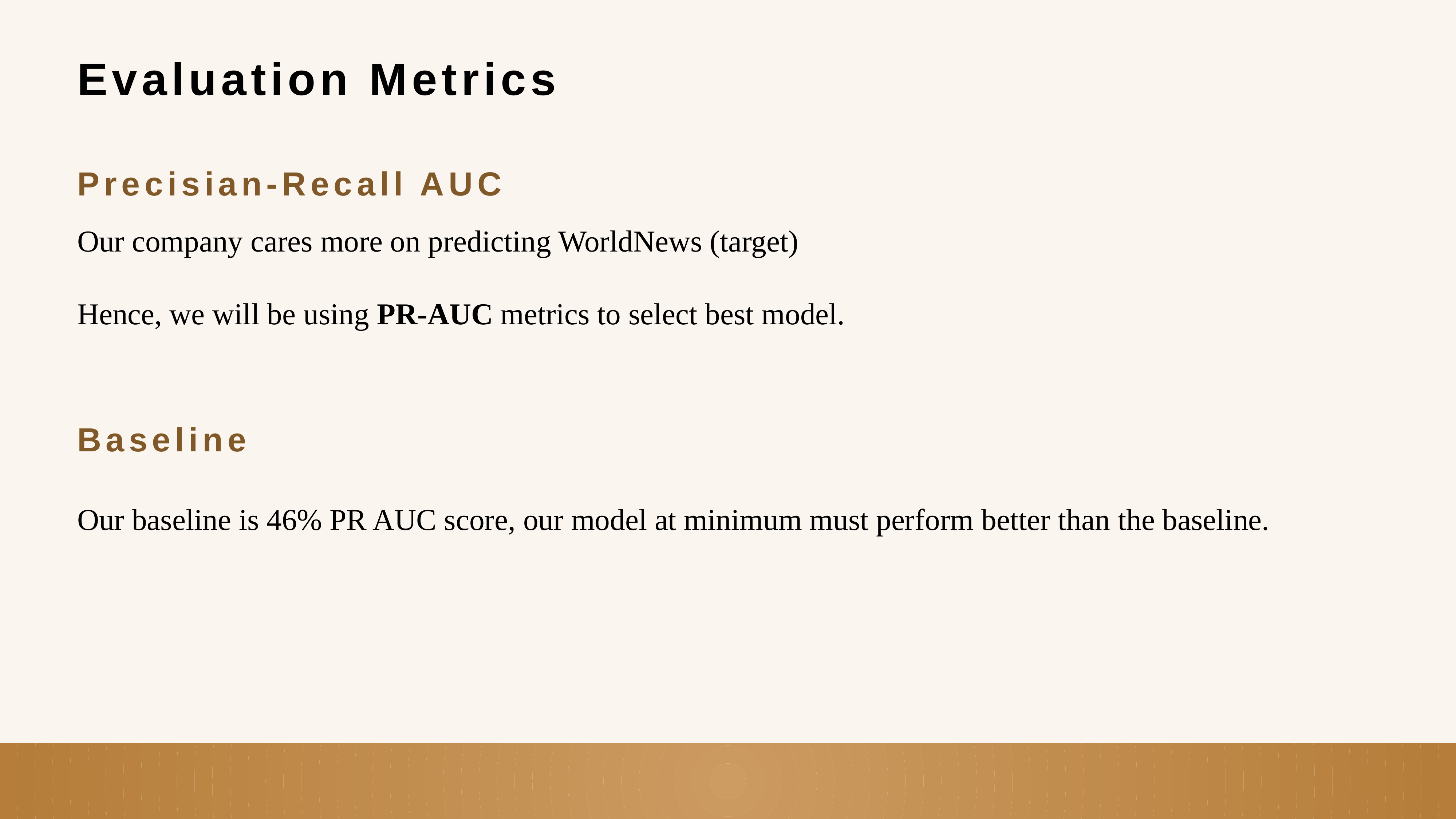

Evaluation Metrics
Precisian-Recall AUC
Our company cares more on predicting WorldNews (target)

Hence, we will be using PR-AUC metrics to select best model.
Baseline
Our baseline is 46% PR AUC score, our model at minimum must perform better than the baseline.